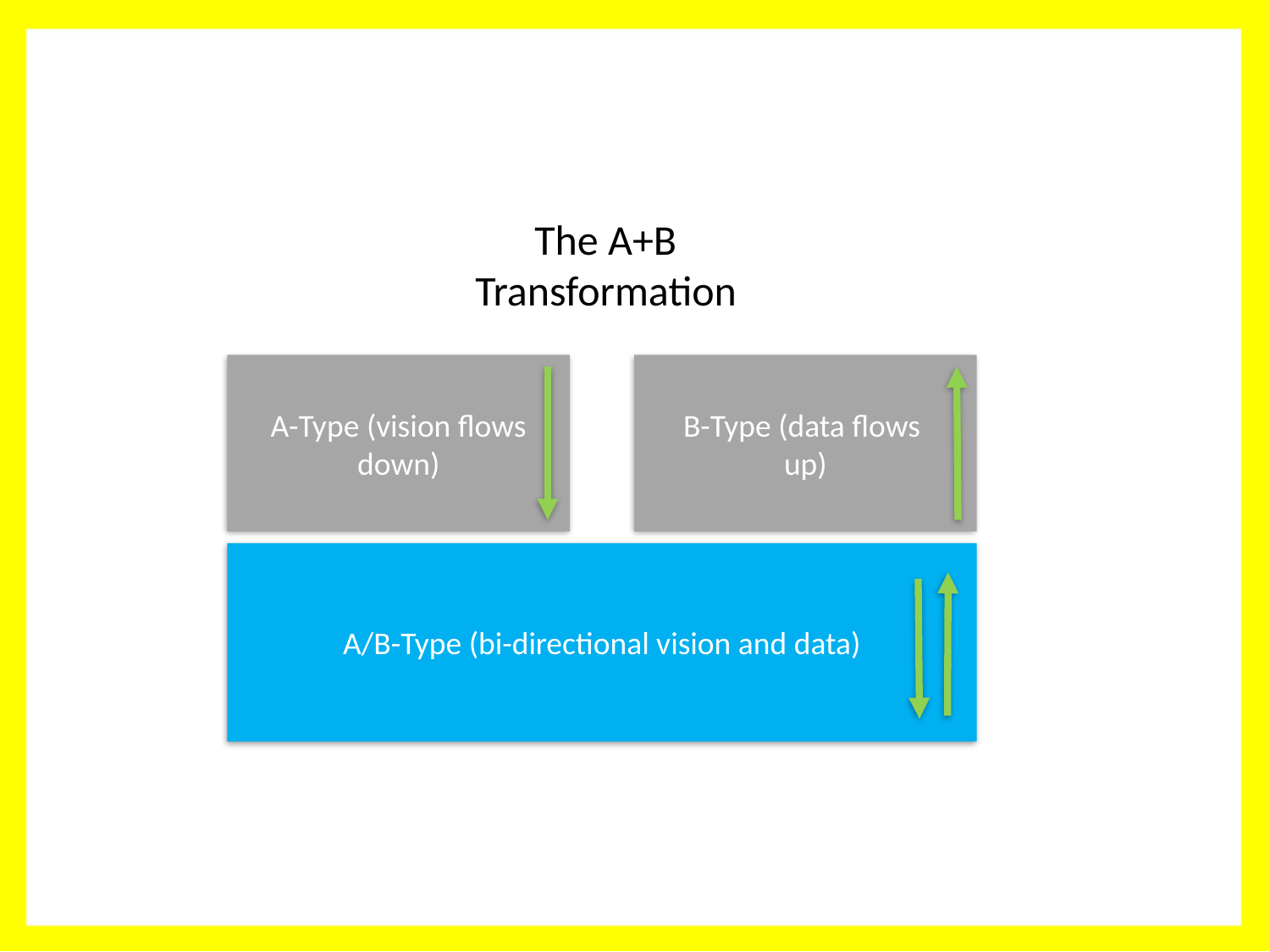

The A+B Transformation
A-Type (vision flows down)
B-Type (data flows
up)
A/B-Type (bi-directional vision and data)